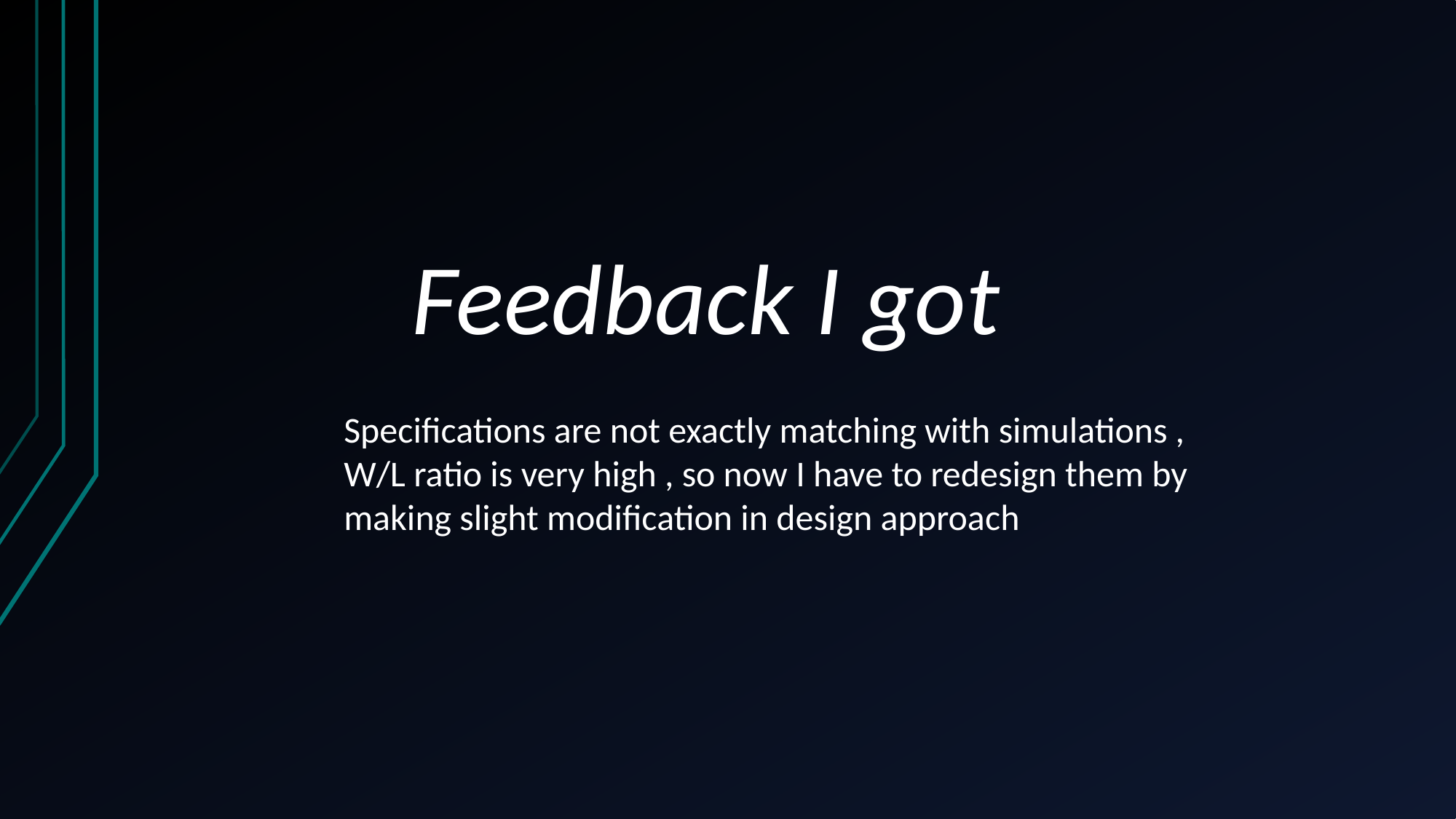

Feedback I got
Specifications are not exactly matching with simulations , W/L ratio is very high , so now I have to redesign them by making slight modification in design approach